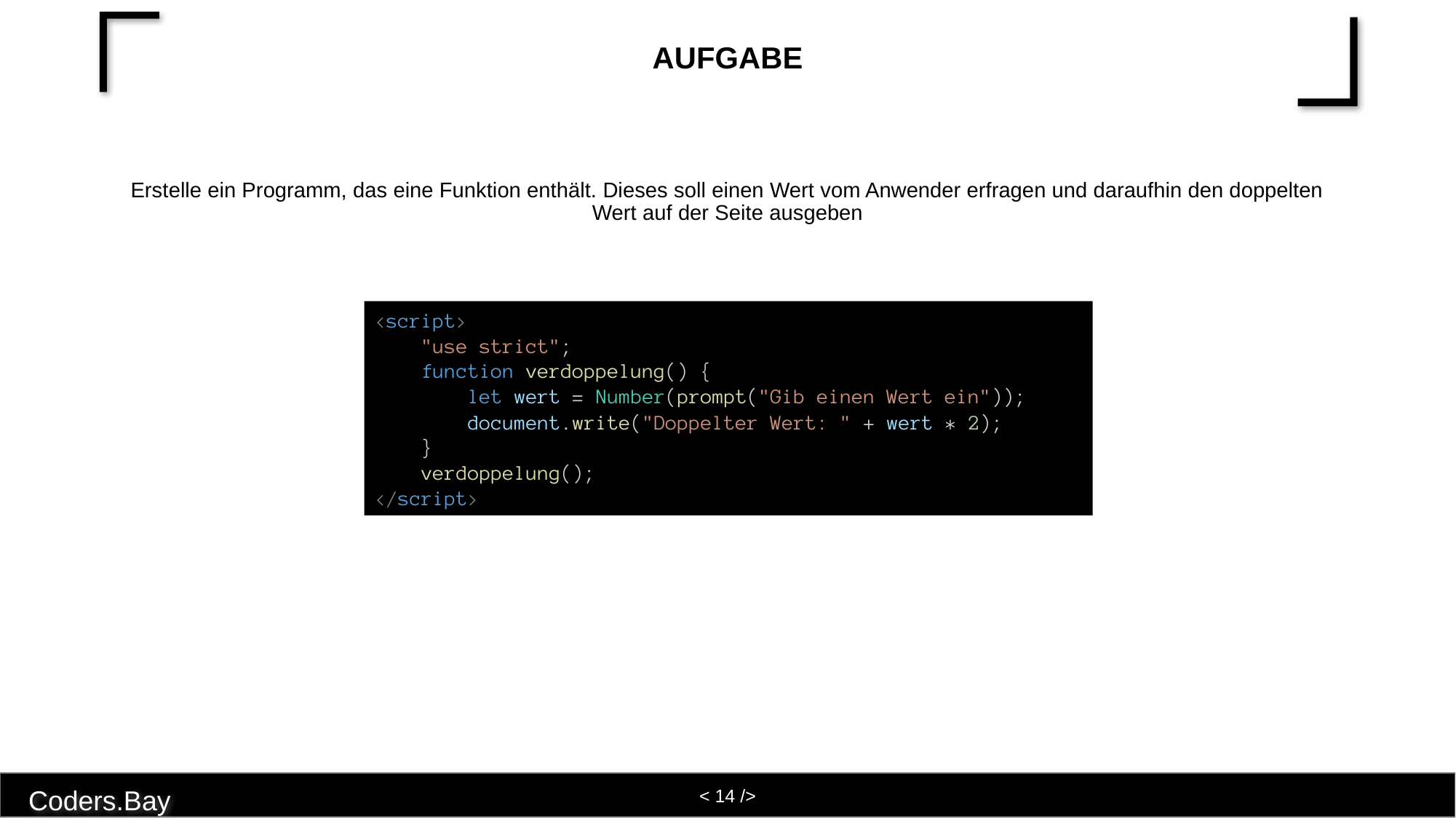

# Aufgabe
Erstelle ein Programm, das eine Funktion enthält. Dieses soll einen Wert vom Anwender erfragen und daraufhin den doppelten Wert auf der Seite ausgeben
<script>
    "use strict";
    function verdoppelung() {
        let wert = Number(prompt("Gib einen Wert ein"));
        document.write("Doppelter Wert: " + wert * 2);
    }
    verdoppelung();
</script>